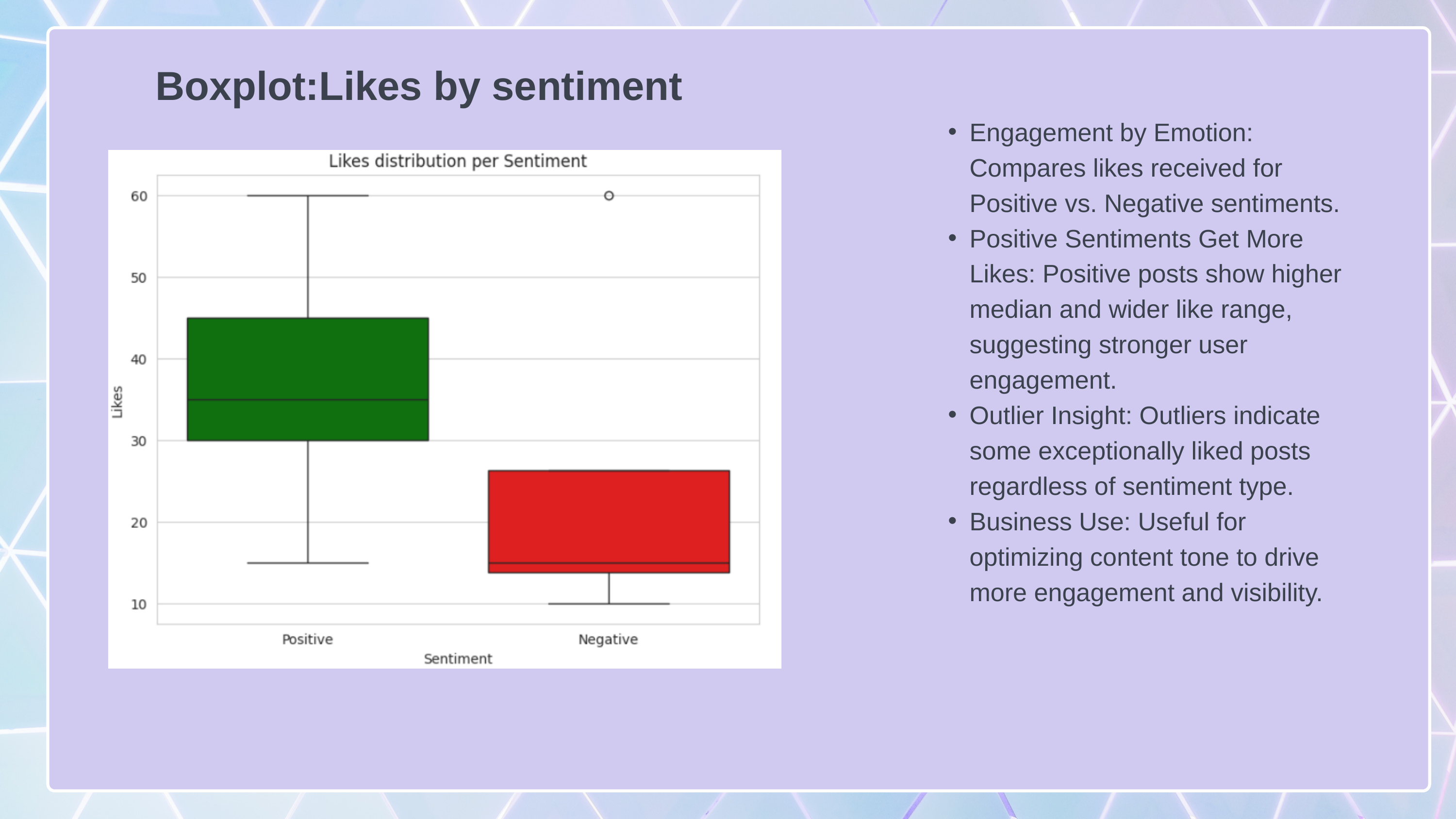

Boxplot:Likes by sentiment
Engagement by Emotion: Compares likes received for Positive vs. Negative sentiments.
Positive Sentiments Get More Likes: Positive posts show higher median and wider like range, suggesting stronger user engagement.
Outlier Insight: Outliers indicate some exceptionally liked posts regardless of sentiment type.
Business Use: Useful for optimizing content tone to drive more engagement and visibility.